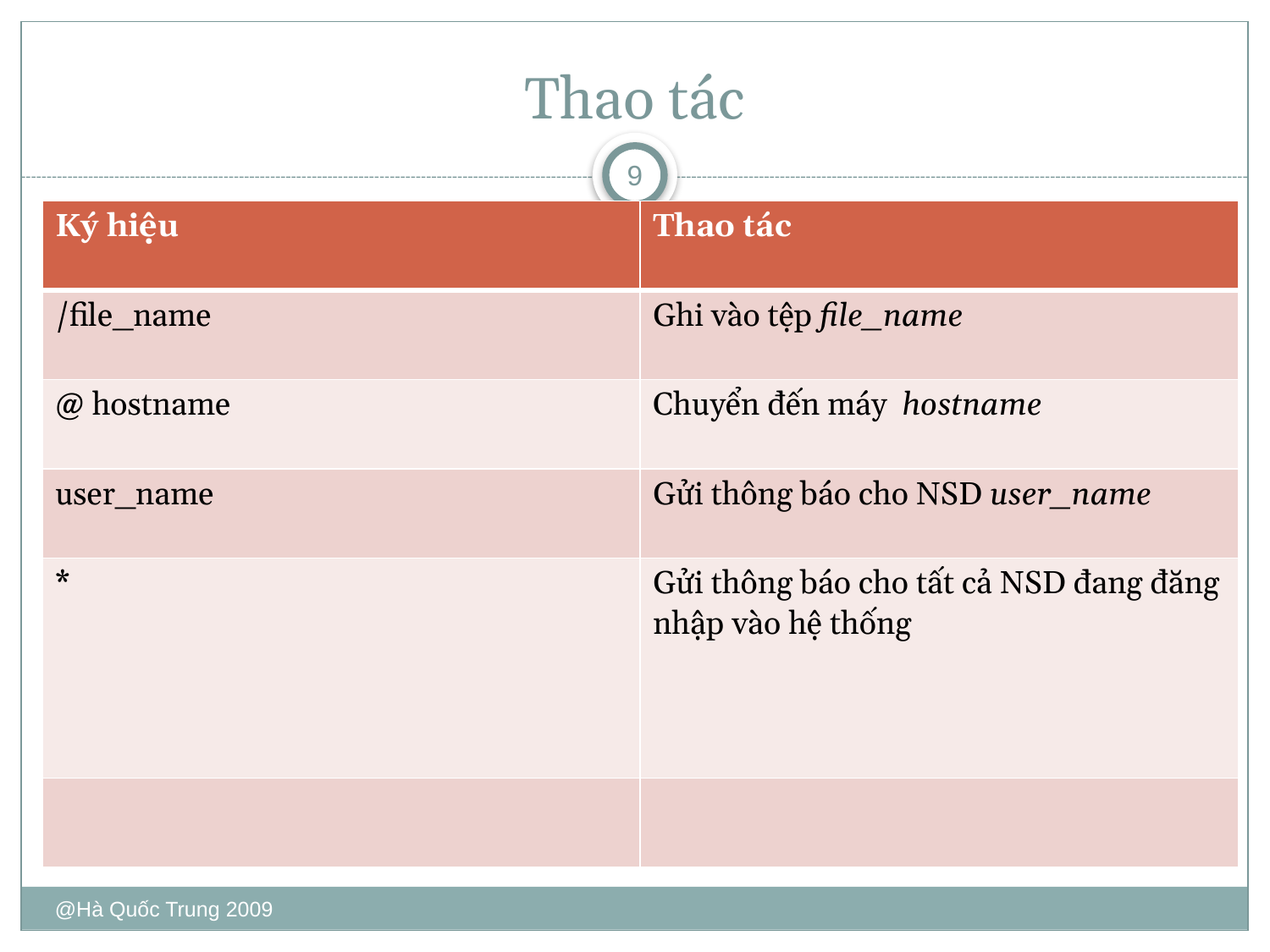

# Thao tác
9
| Ký hiệu | Thao tác |
| --- | --- |
| /file\_name | Ghi vào tệp file\_name |
| @ hostname | Chuyển đến máy hostname |
| user\_name | Gửi thông báo cho NSD user\_name |
| \* | Gửi thông báo cho tất cả NSD đang đăng nhập vào hệ thống |
|  |  |
@Hà Quốc Trung 2009